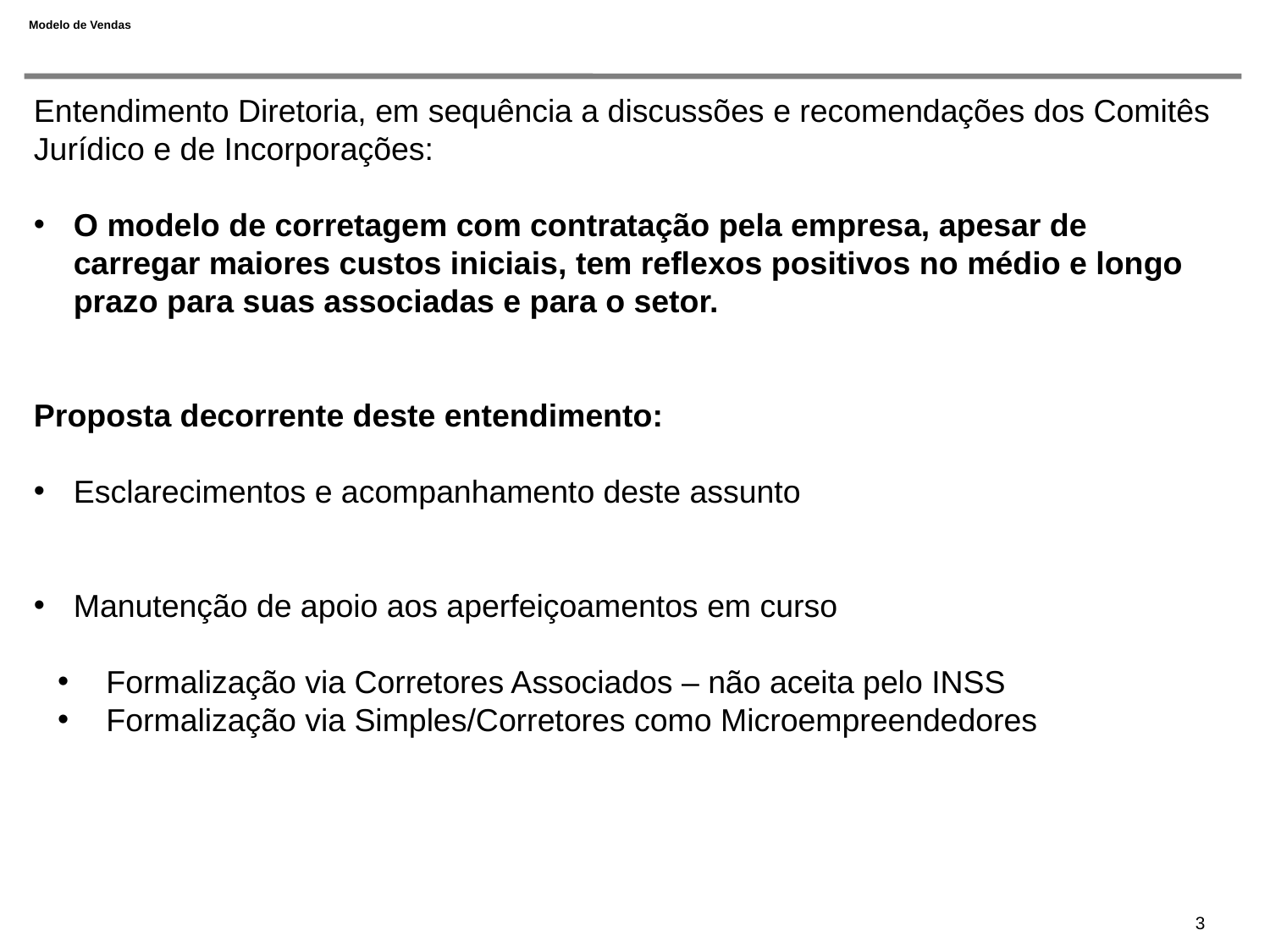

# Modelo de Vendas

Entendimento Diretoria, em sequência a discussões e recomendações dos Comitês Jurídico e de Incorporações:

O modelo de corretagem com contratação pela empresa, apesar de carregar maiores custos iniciais, tem reflexos positivos no médio e longo prazo para suas associadas e para o setor.

Proposta decorrente deste entendimento:

Esclarecimentos e acompanhamento deste assunto

Manutenção de apoio aos aperfeiçoamentos em curso

 Formalização via Corretores Associados – não aceita pelo INSS
 Formalização via Simples/Corretores como Microempreendedores

3